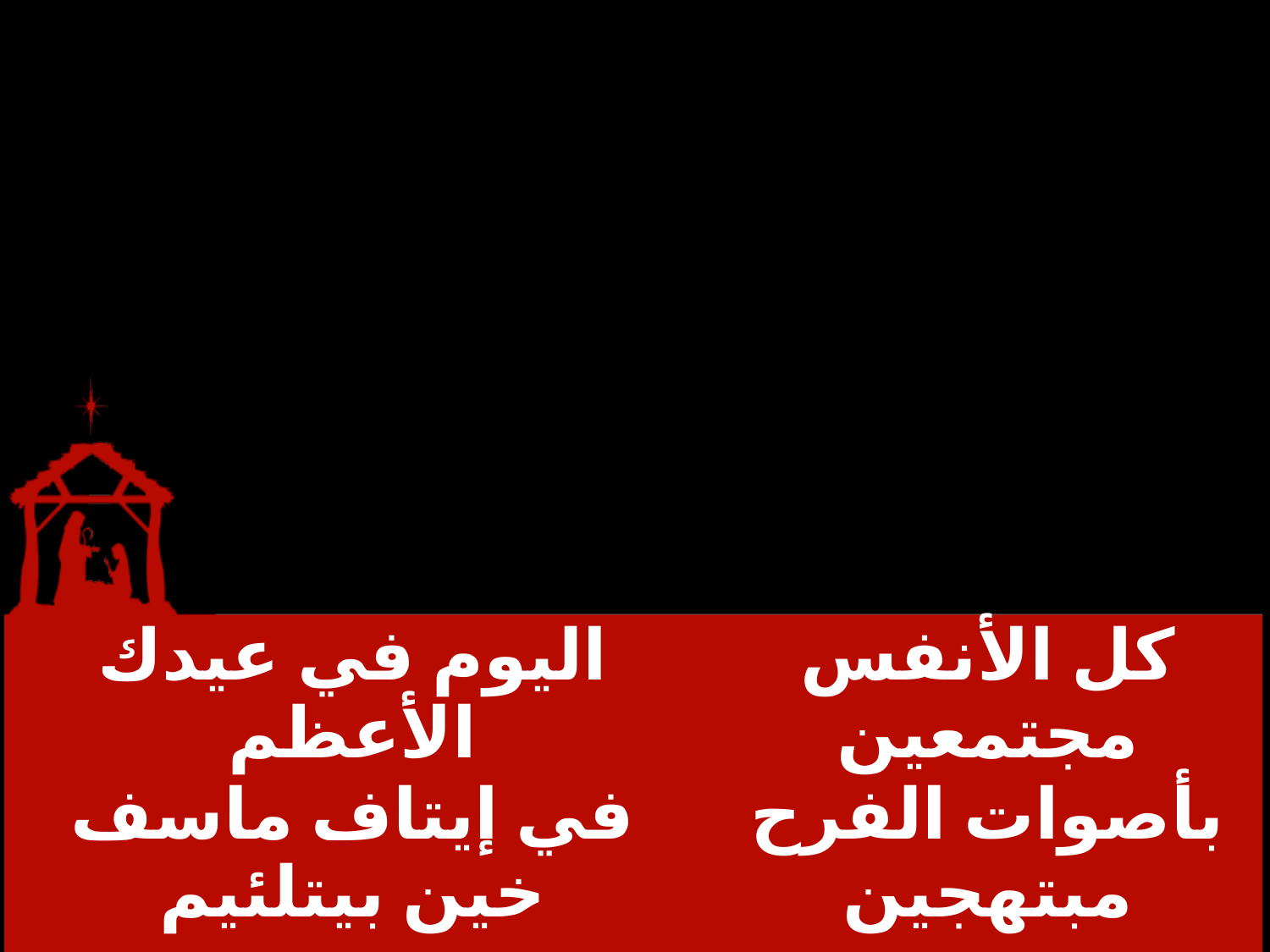

| اليوم في عيدك الأعظم | كل الأنفس مجتمعين |
| --- | --- |
| في إيتاف ماسف خين بيتلئيم | بأصوات الفرح مبتهجين |